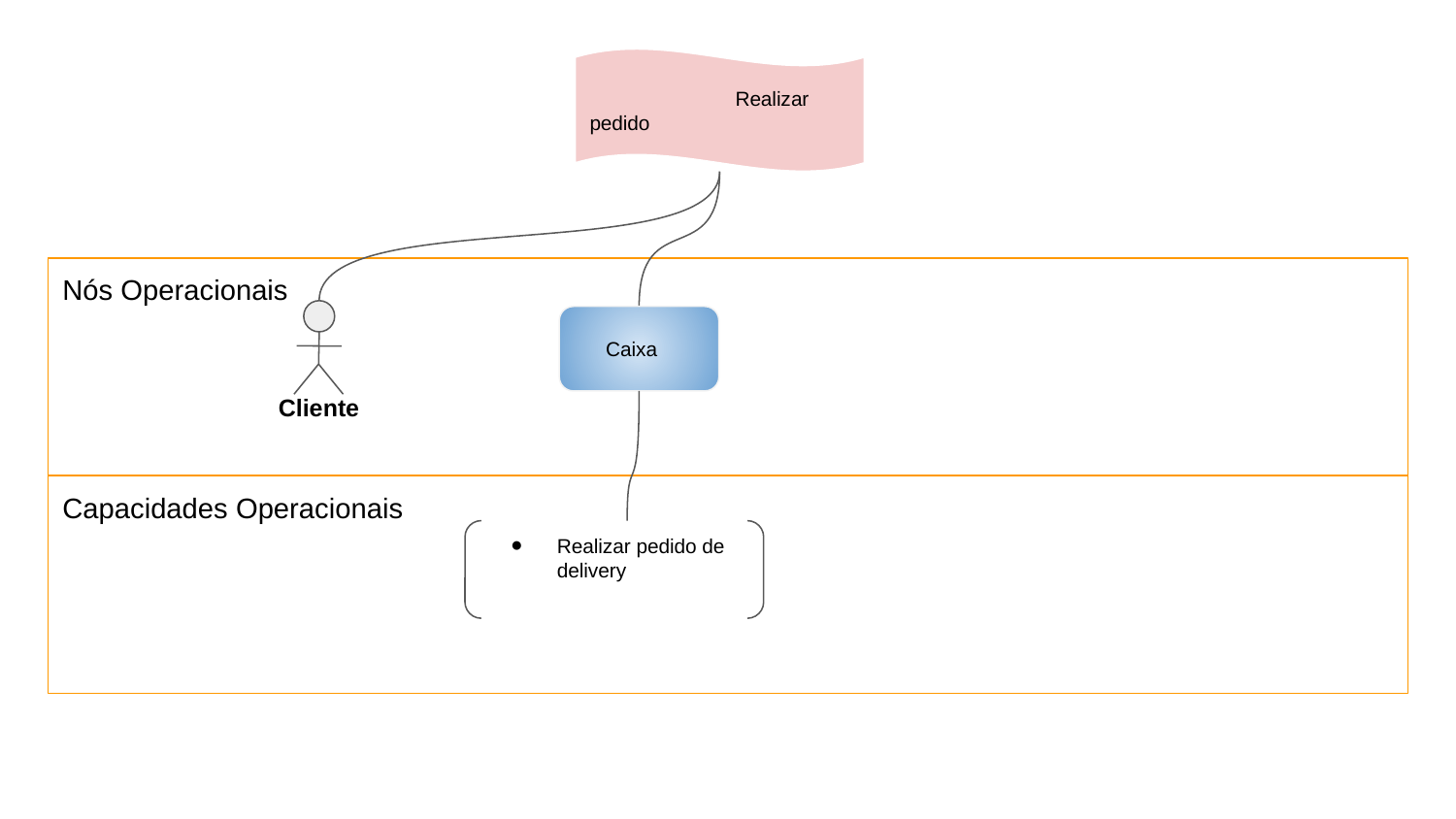

Realizar pedido
Nós Operacionais

Cliente
     Caixa
Capacidades Operacionais

Realizar pedido de delivery